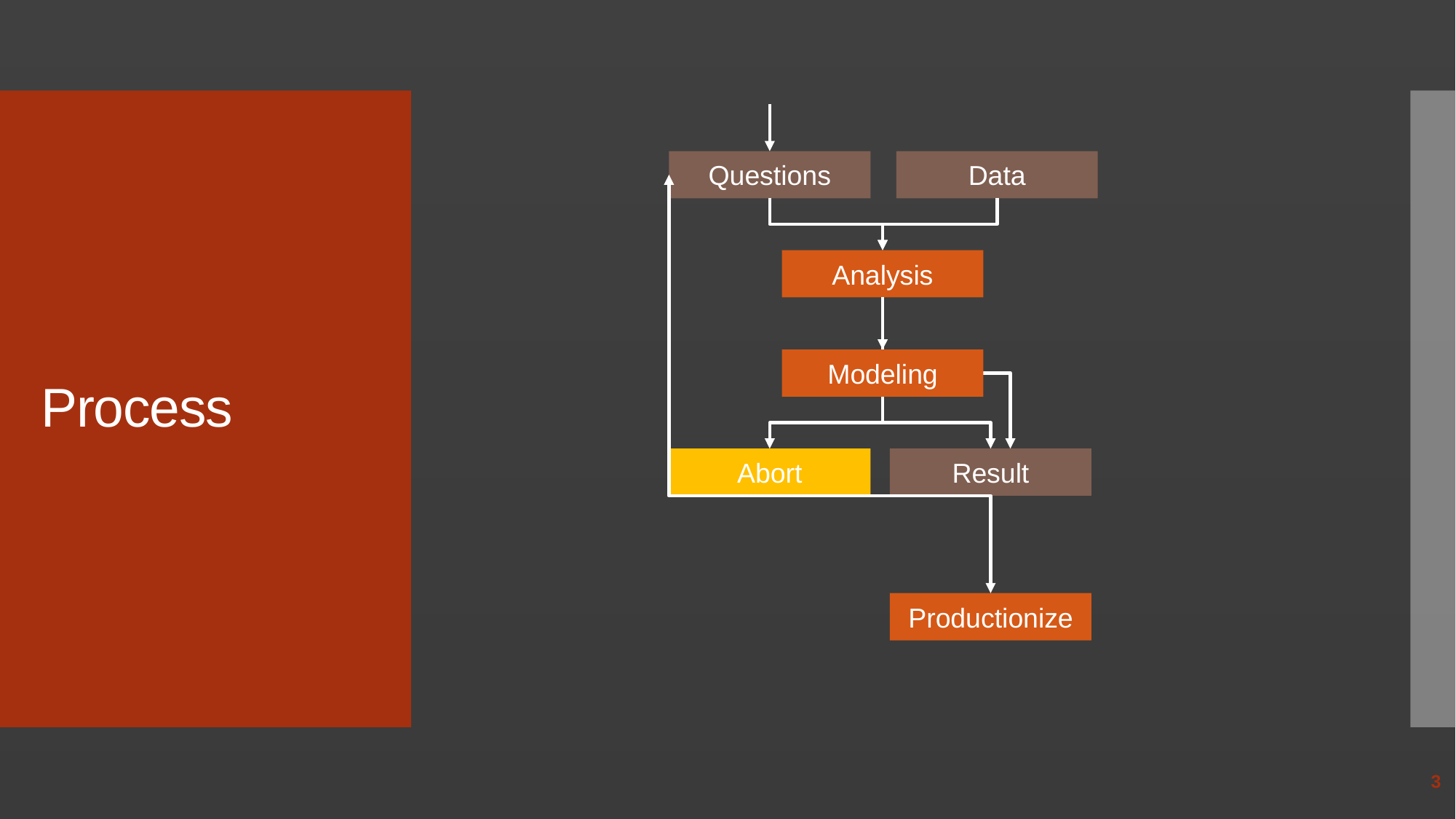

# Process
Questions
Data
Analysis
Modeling
Abort
Result
Productionize
3